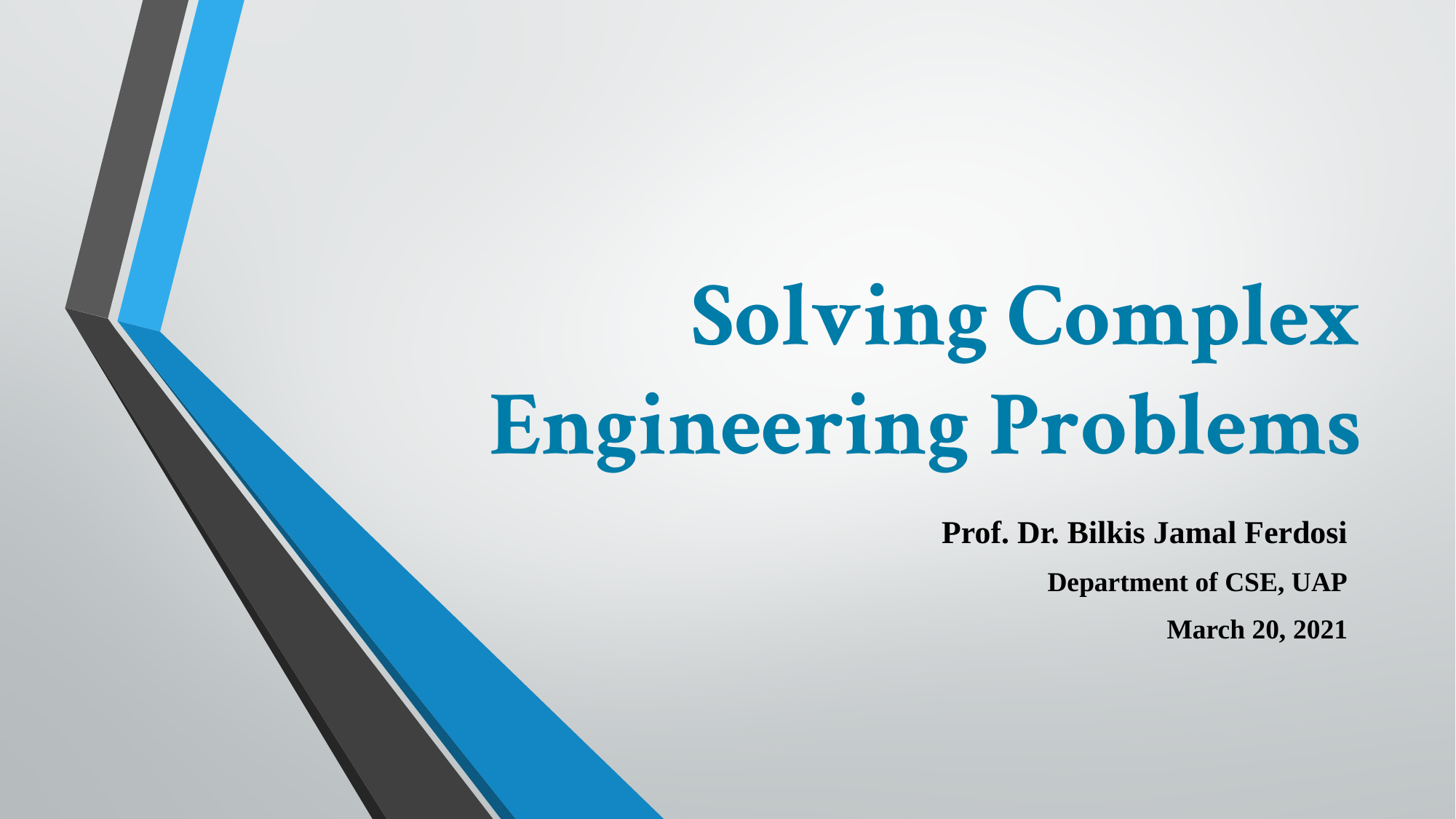

# Solving Complex Engineering Problems
Prof. Dr. Bilkis Jamal Ferdosi
Department of CSE, UAP
March 20, 2021